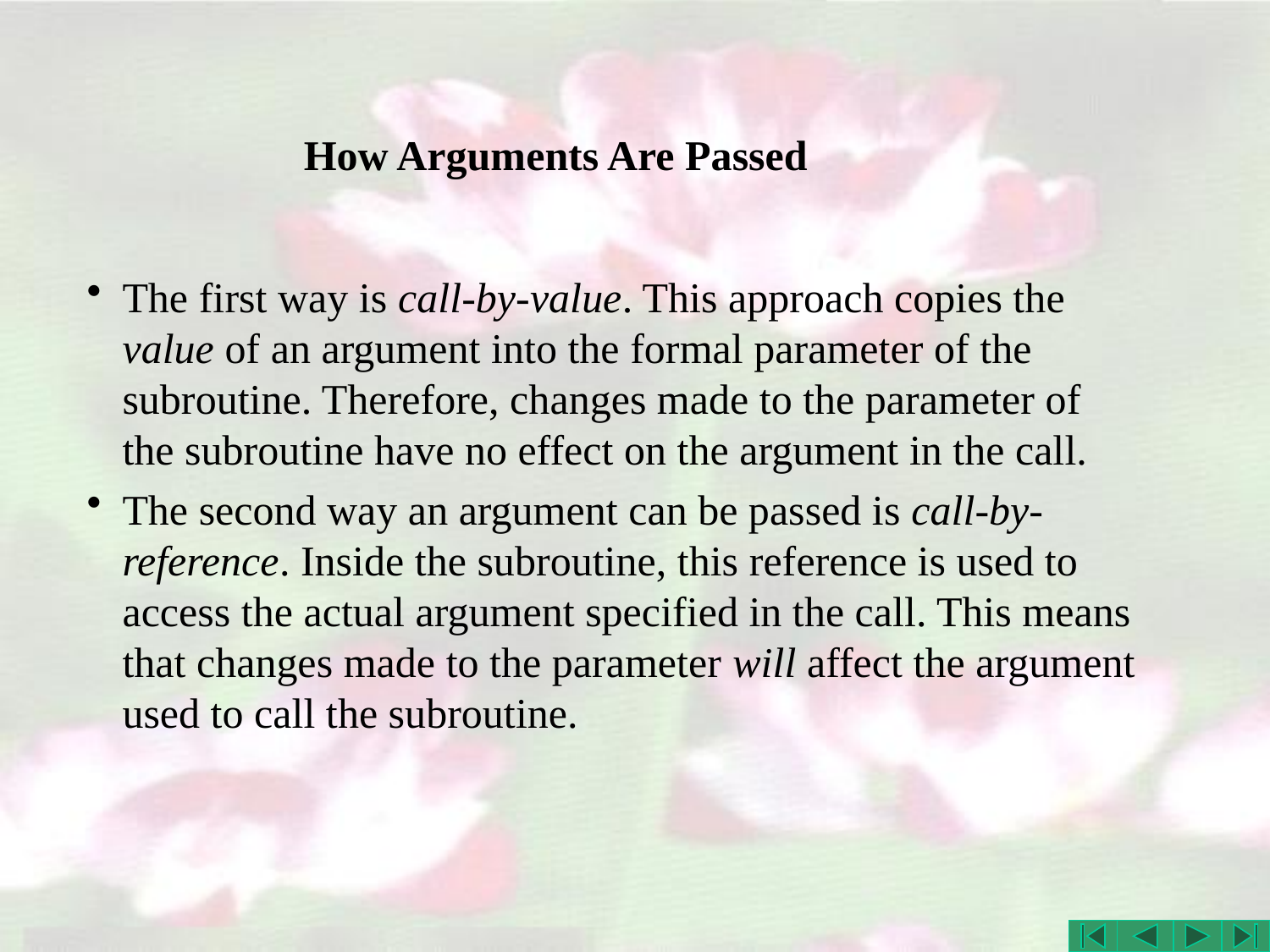

# How Arguments Are Passed
The first way is call-by-value. This approach copies the value of an argument into the formal parameter of the subroutine. Therefore, changes made to the parameter of the subroutine have no effect on the argument in the call.
The second way an argument can be passed is call-by-reference. Inside the subroutine, this reference is used to access the actual argument specified in the call. This means that changes made to the parameter will affect the argument used to call the subroutine.